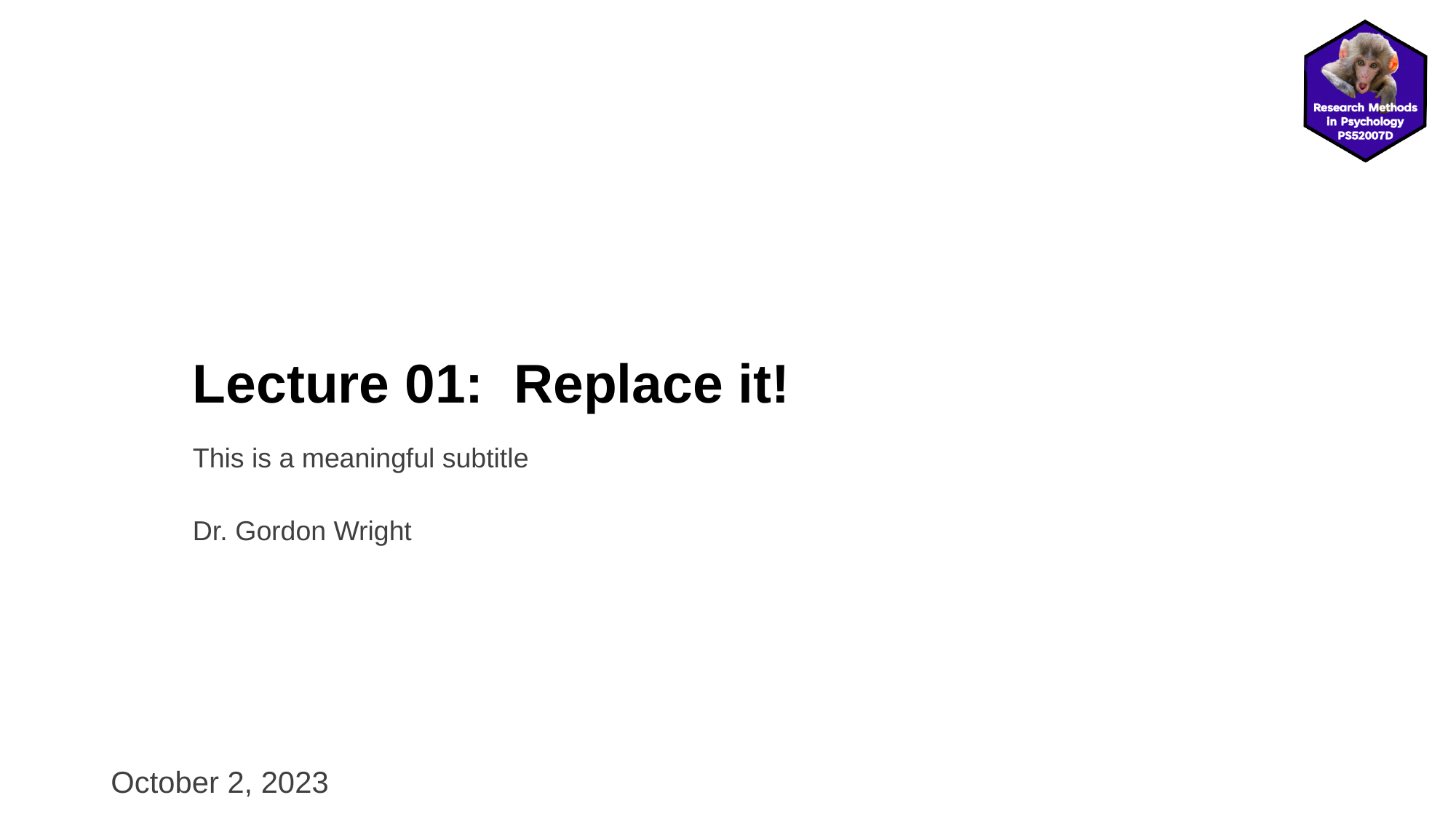

# Lecture 01:  Replace it!
This is a meaningful subtitle
Dr. Gordon Wright
October 2, 2023